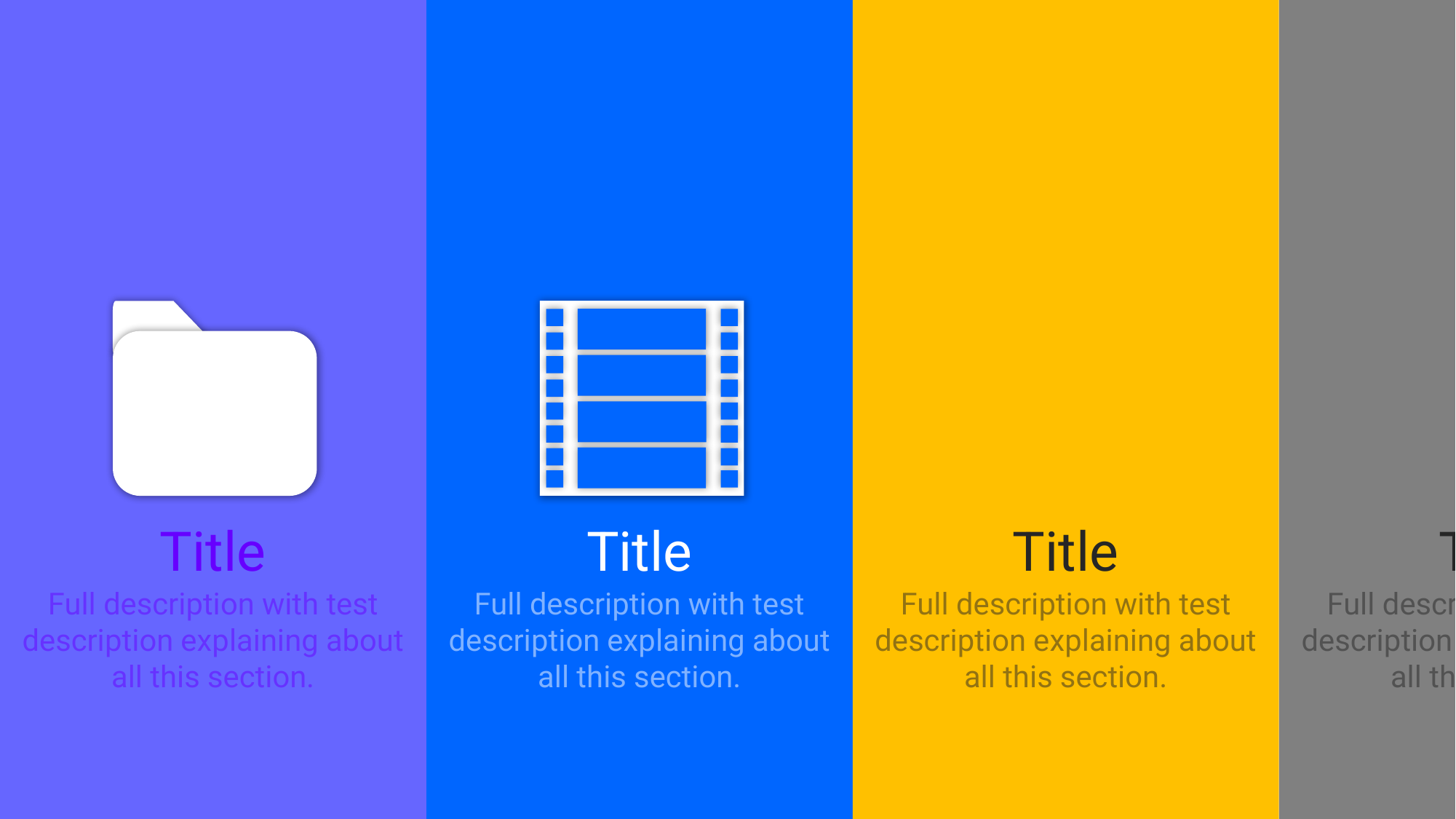

Title
Title
Title
Title
Full description with test description explaining about all this section.
Full description with test description explaining about all this section.
Full description with test description explaining about all this section.
Full description with test description explaining about all this section.